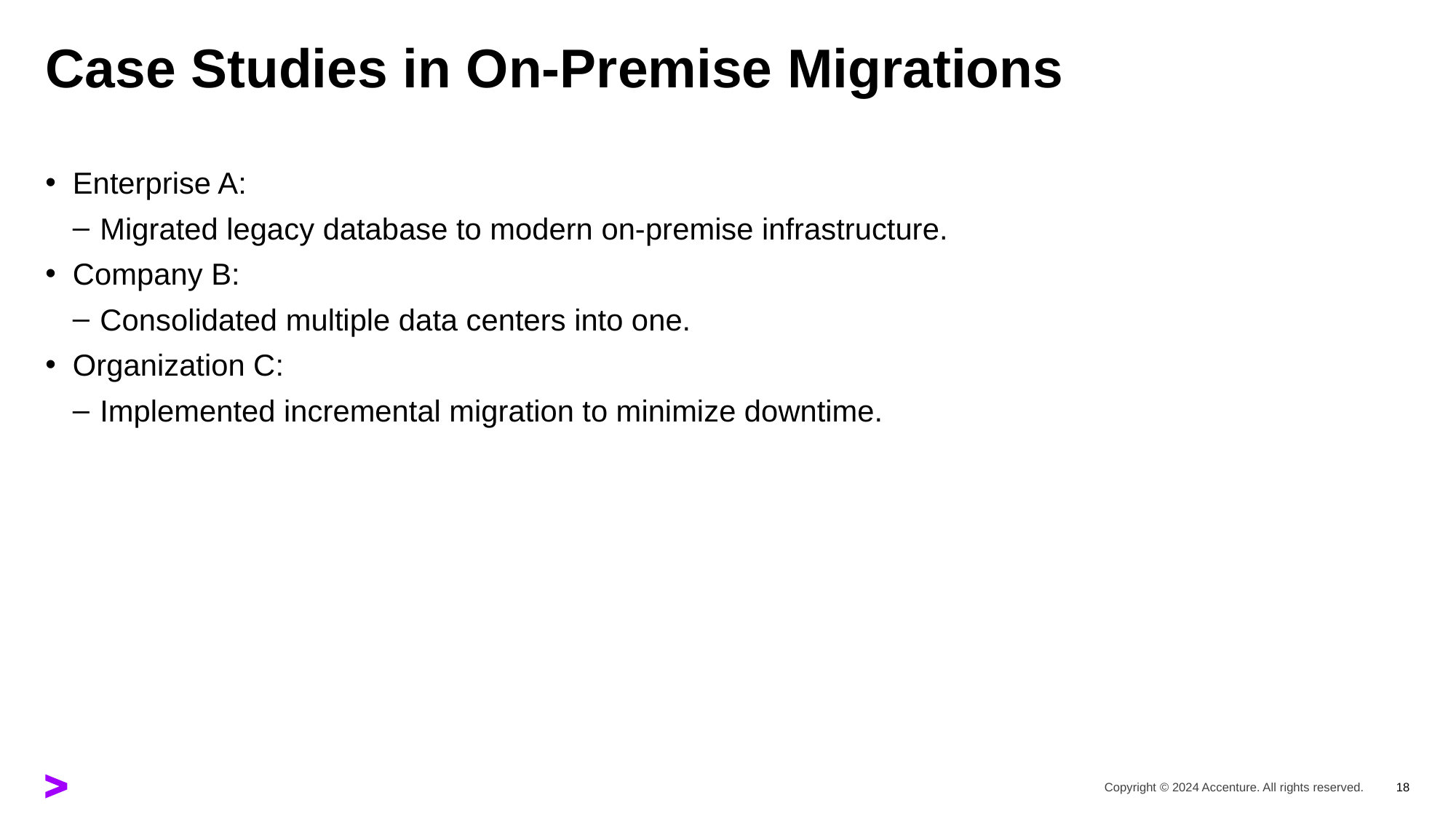

# Case Studies in On-Premise Migrations
Enterprise A:
Migrated legacy database to modern on-premise infrastructure.
Company B:
Consolidated multiple data centers into one.
Organization C:
Implemented incremental migration to minimize downtime.

18